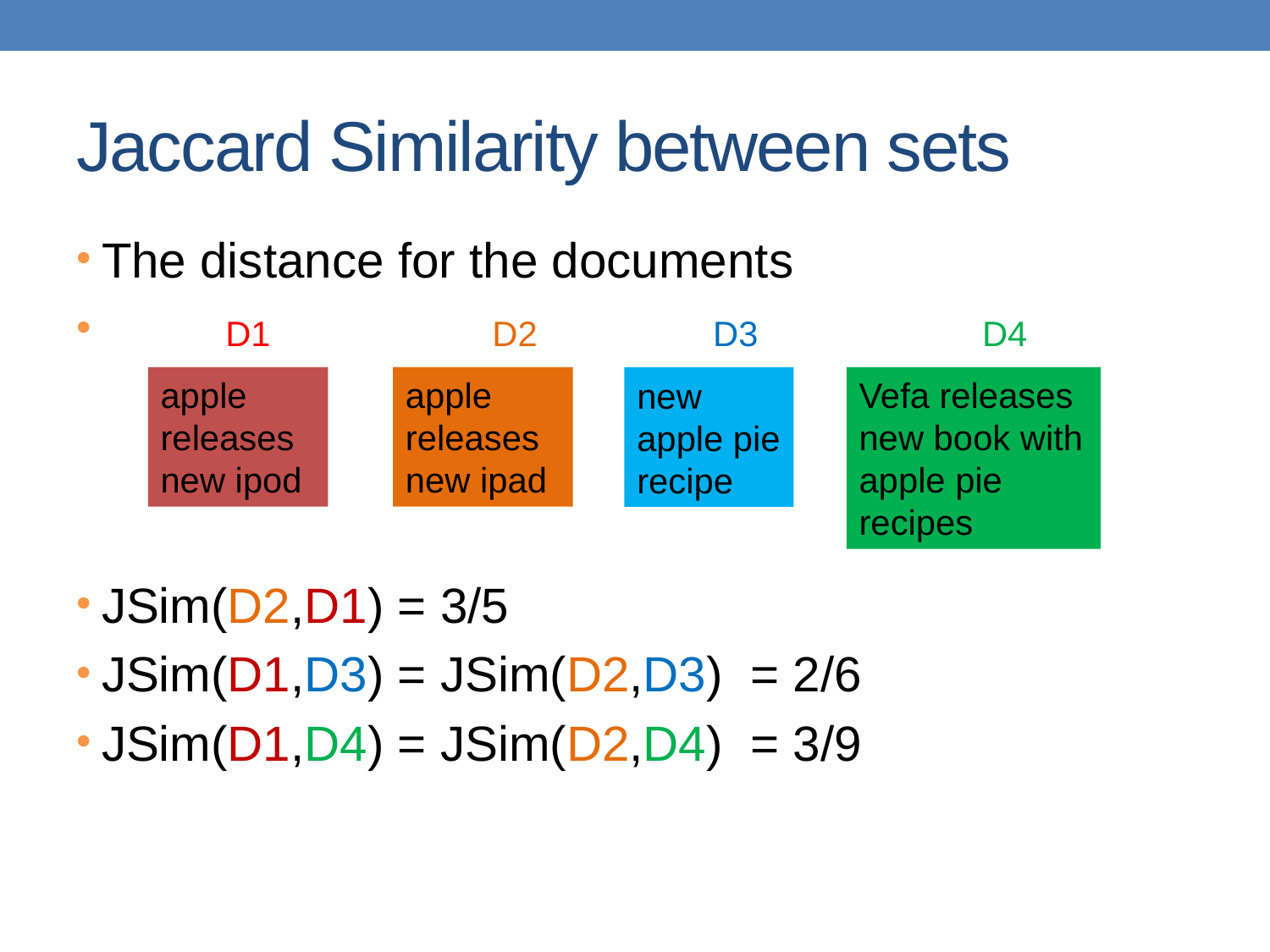

# Jaccard Similarity between sets
The distance for the documents
         D1		 D2                  D3                       D4

JSim(D2,D1) = 3/5
JSim(D1,D3) = JSim(D2,D3)  = 2/6
JSim(D1,D4) = JSim(D2,D4)  = 3/9
apple releases new ipod
apple releases new ipad
Vefa releases new book with apple pie recipes
new apple pie recipe